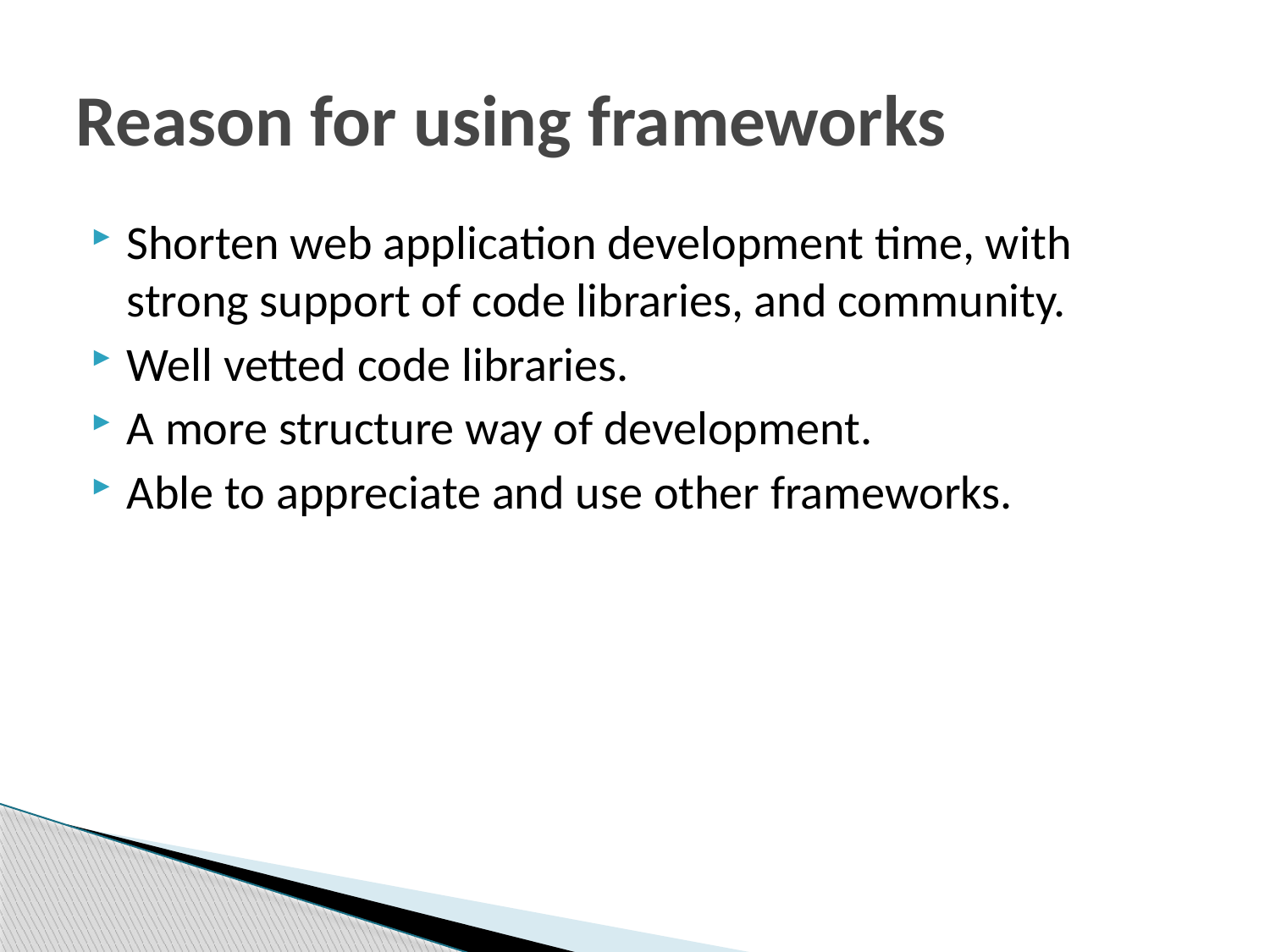

# Reason for using frameworks
Shorten web application development time, with strong support of code libraries, and community.
Well vetted code libraries.
A more structure way of development.
Able to appreciate and use other frameworks.